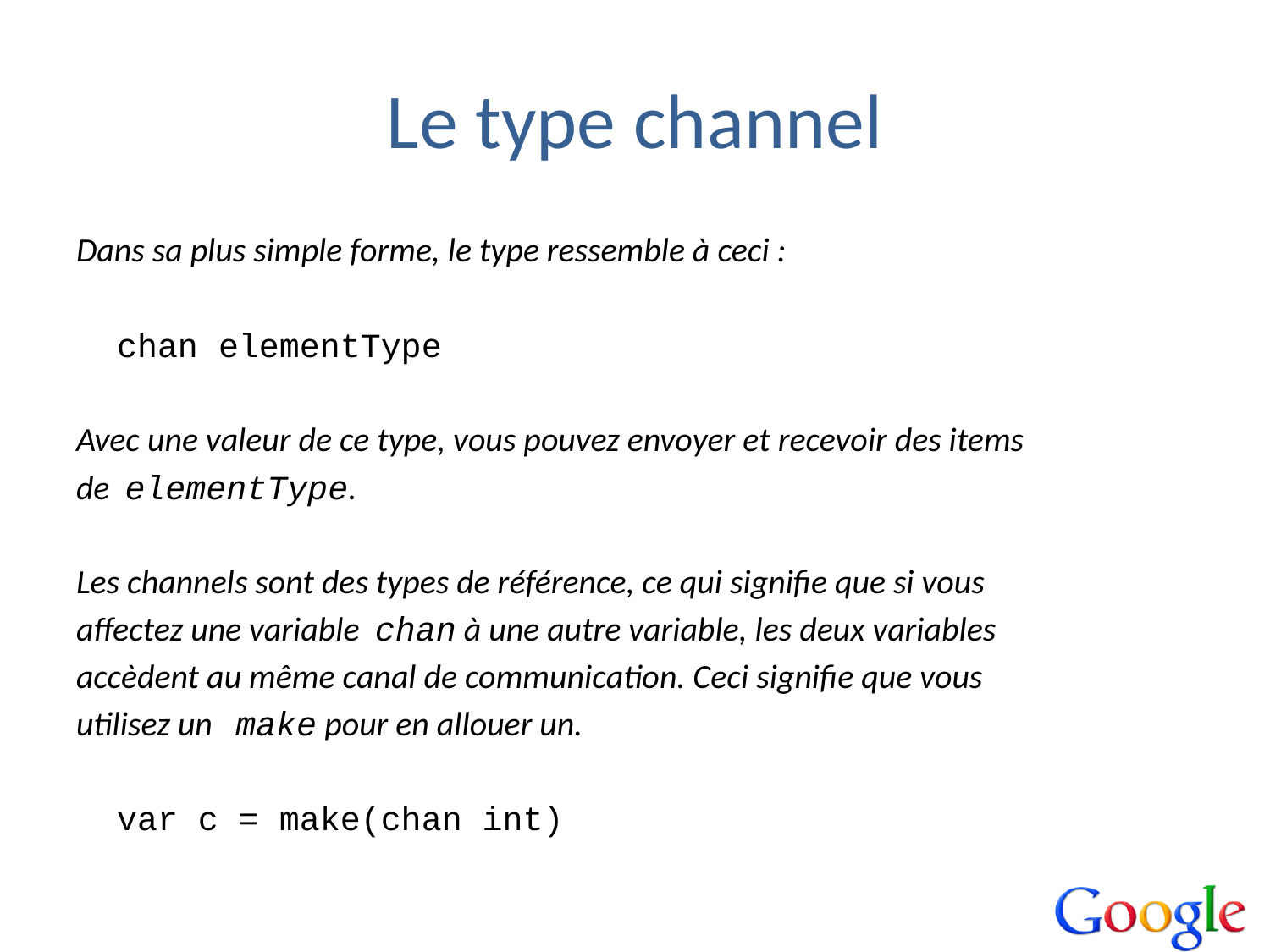

# Le type channel
Dans sa plus simple forme, le type ressemble à ceci :

	chan elementType

Avec une valeur de ce type, vous pouvez envoyer et recevoir des items
de  elementType.

Les channels sont des types de référence, ce qui signifie que si vous
affectez une variable  chan à une autre variable, les deux variables
accèdent au même canal de communication. Ceci signifie que vous
utilisez un   make pour en allouer un.

	var c = make(chan int)